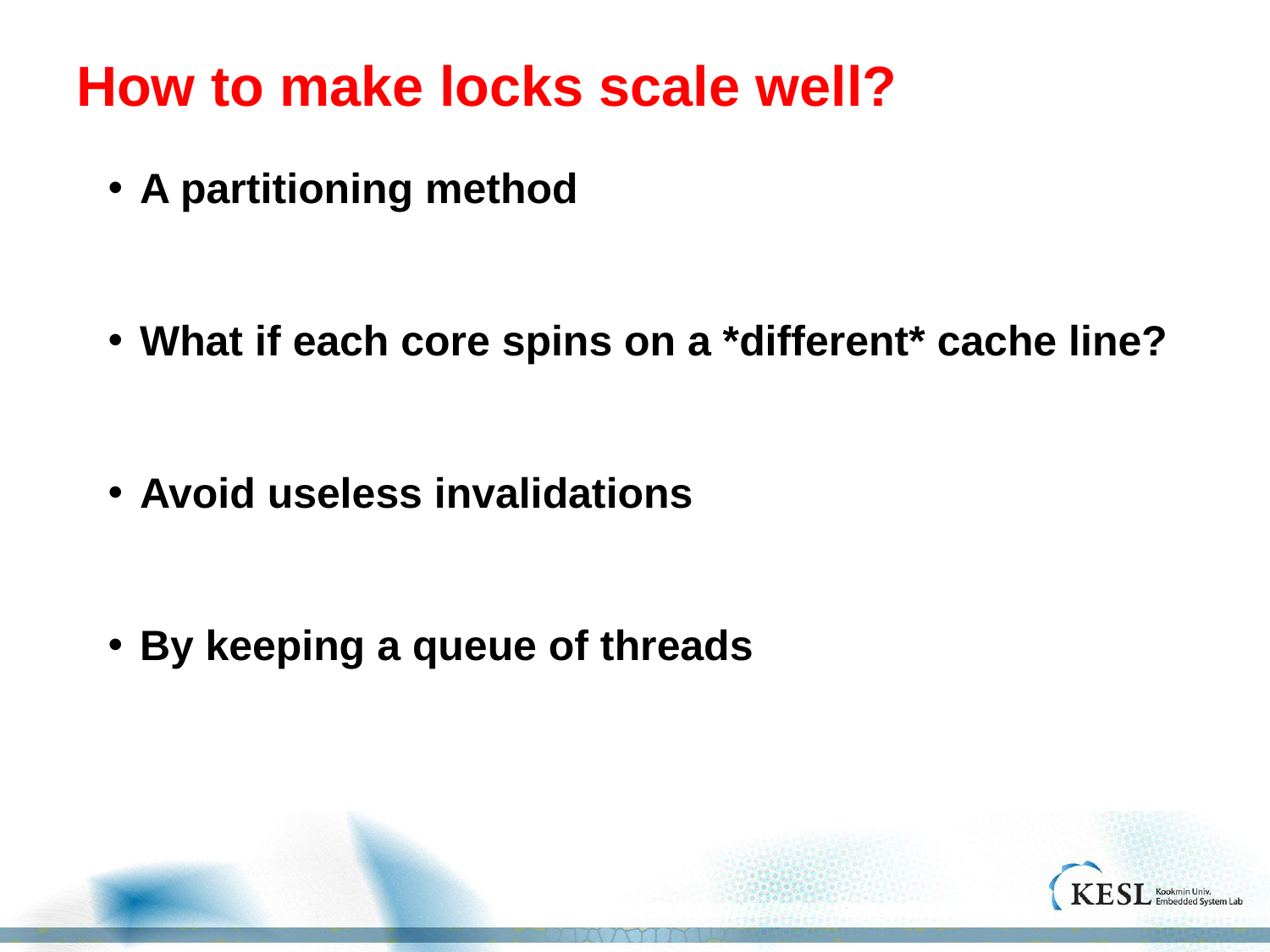

# How to make locks scale well?
A partitioning method

What if each core spins on a *different* cache line?

Avoid useless invalidations

By keeping a queue of threads